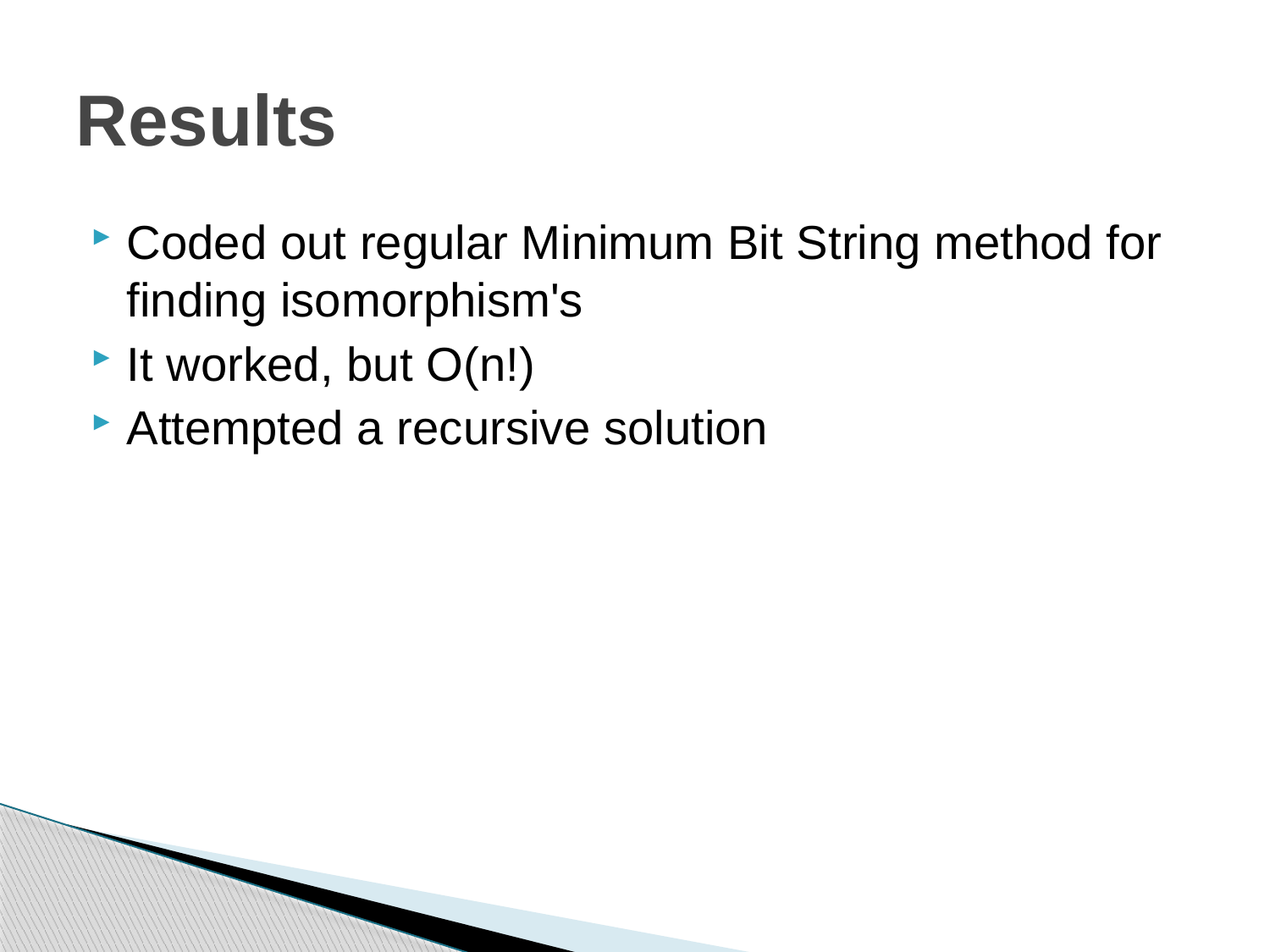

# Results
Coded out regular Minimum Bit String method for finding isomorphism's
It worked, but O(n!)
Attempted a recursive solution